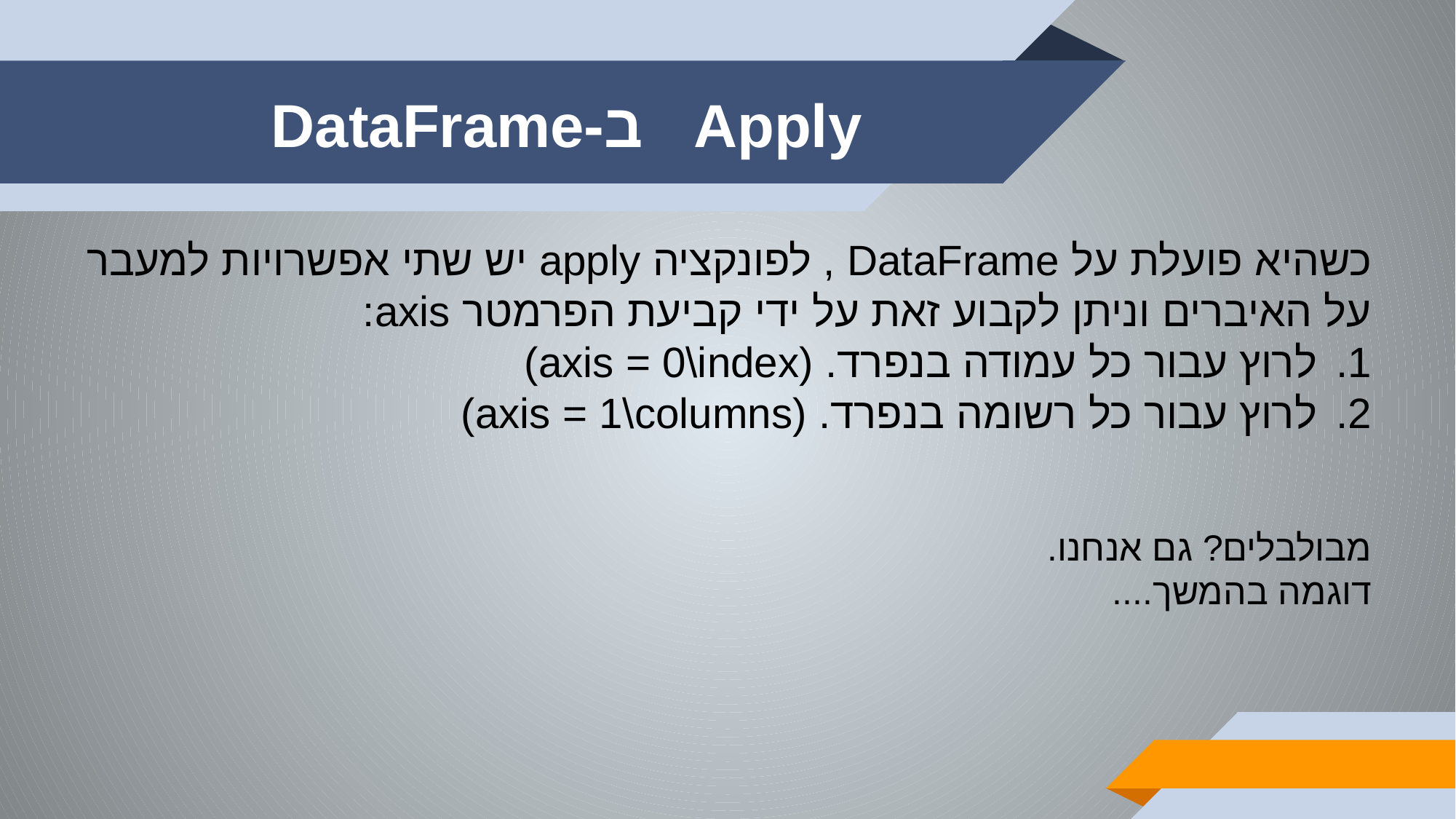

# Apply   ב-DataFrame
כשהיא פועלת על DataFrame , לפונקציה apply יש שתי אפשרויות למעבר על האיברים וניתן לקבוע זאת על ידי קביעת הפרמטר axis:
לרוץ עבור כל עמודה בנפרד. (axis = 0\index)
לרוץ עבור כל רשומה בנפרד. (axis = 1\columns)

מבולבלים? גם אנחנו.
דוגמה בהמשך....